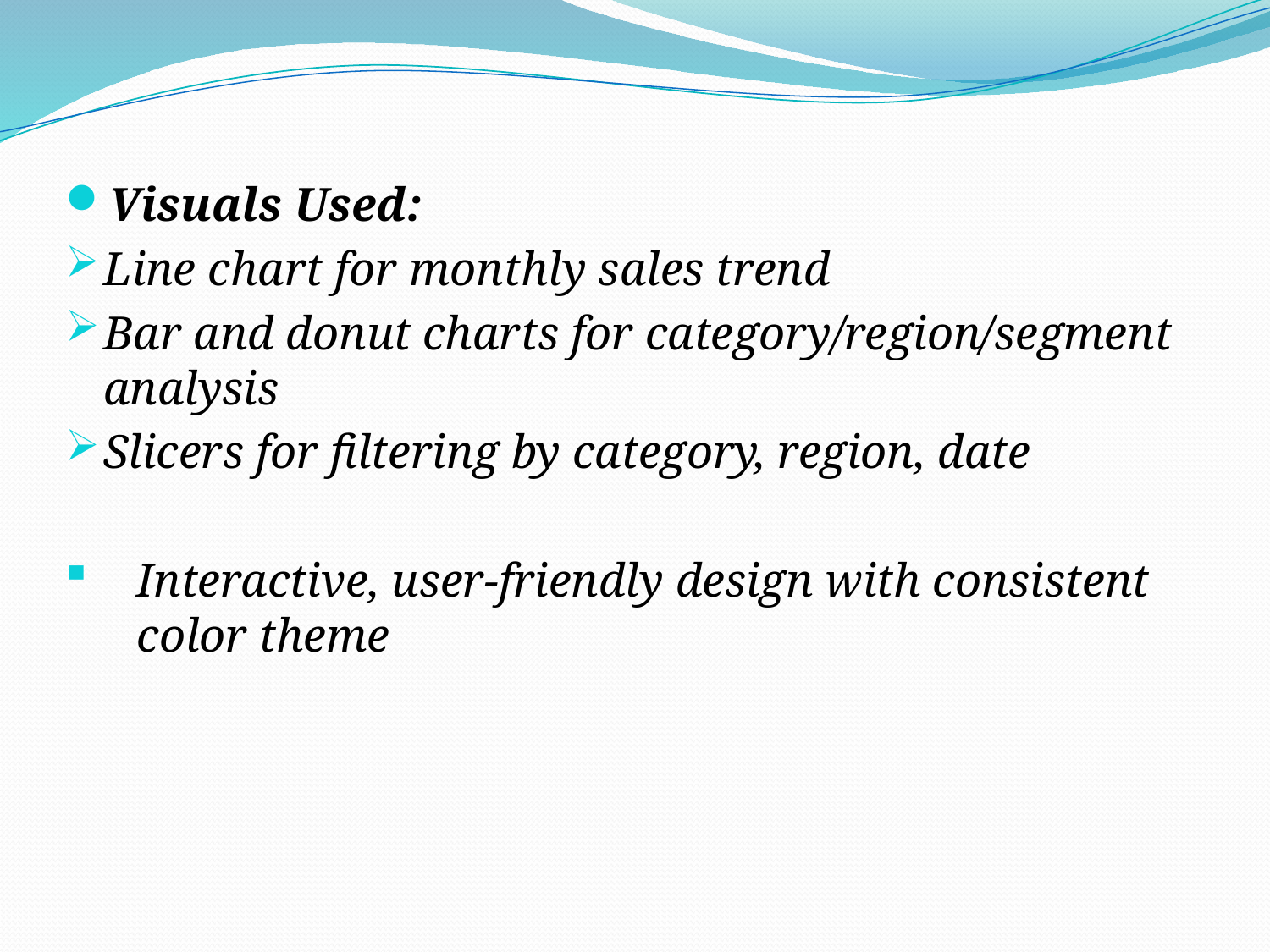

Visuals Used:
Line chart for monthly sales trend
Bar and donut charts for category/region/segment analysis
Slicers for filtering by category, region, date

Interactive, user-friendly design with consistent color theme